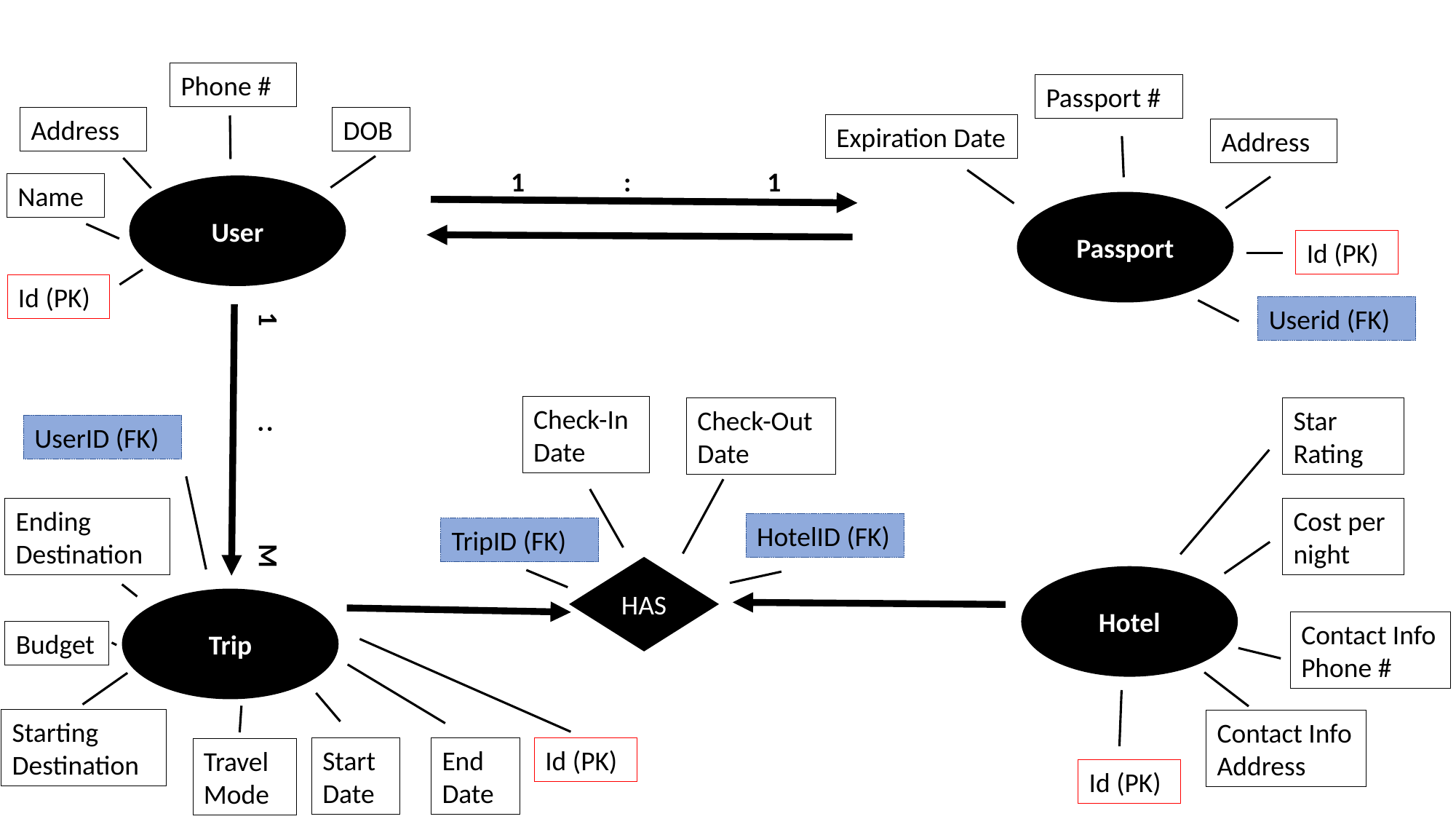

Phone #
Passport #
Address
DOB
Expiration Date
Address
1                :                      1
Name
User
Passport
Id (PK)
Id (PK)
Userid (FK)
Check-In Date
Check-Out 
Date
Star Rating
UserID (FK)
1                :                  M
Cost per night
Ending Destination
HotelID (FK)
TripID (FK)
HAS
Hotel
Trip
Contact Info
Phone #
Budget
Starting Destination
Contact Info
Address
End Date
Start Date
Id (PK)
Travel Mode
Id (PK)